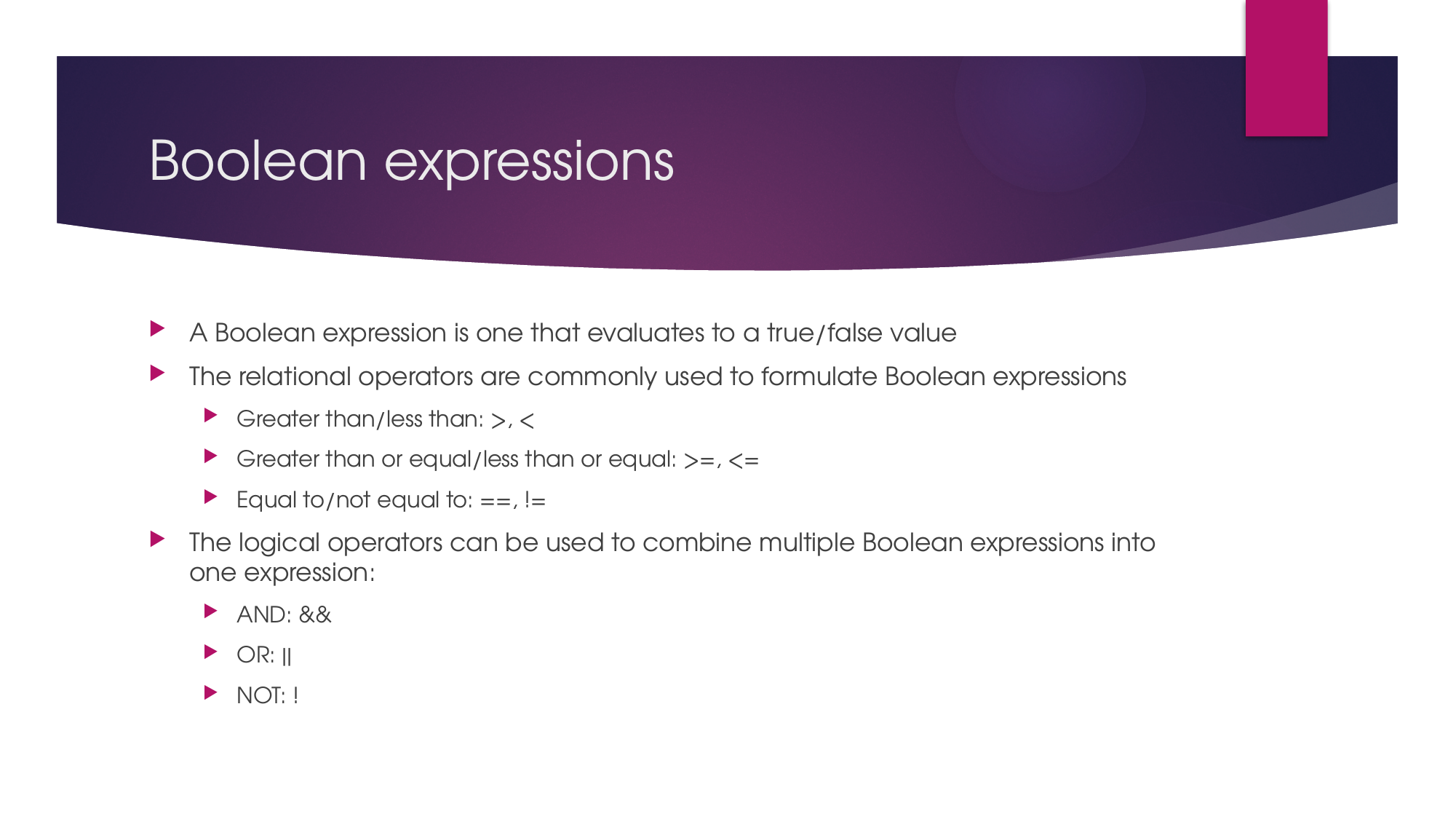

# Boolean expressions
A Boolean expression is one that evaluates to a true/false value
The relational operators are commonly used to formulate Boolean expressions
Greater than/less than: >, <
Greater than or equal/less than or equal: >=, <=
Equal to/not equal to: ==, !=
The logical operators can be used to combine multiple Boolean expressions into one expression:
AND: &&
OR: ||
NOT: !